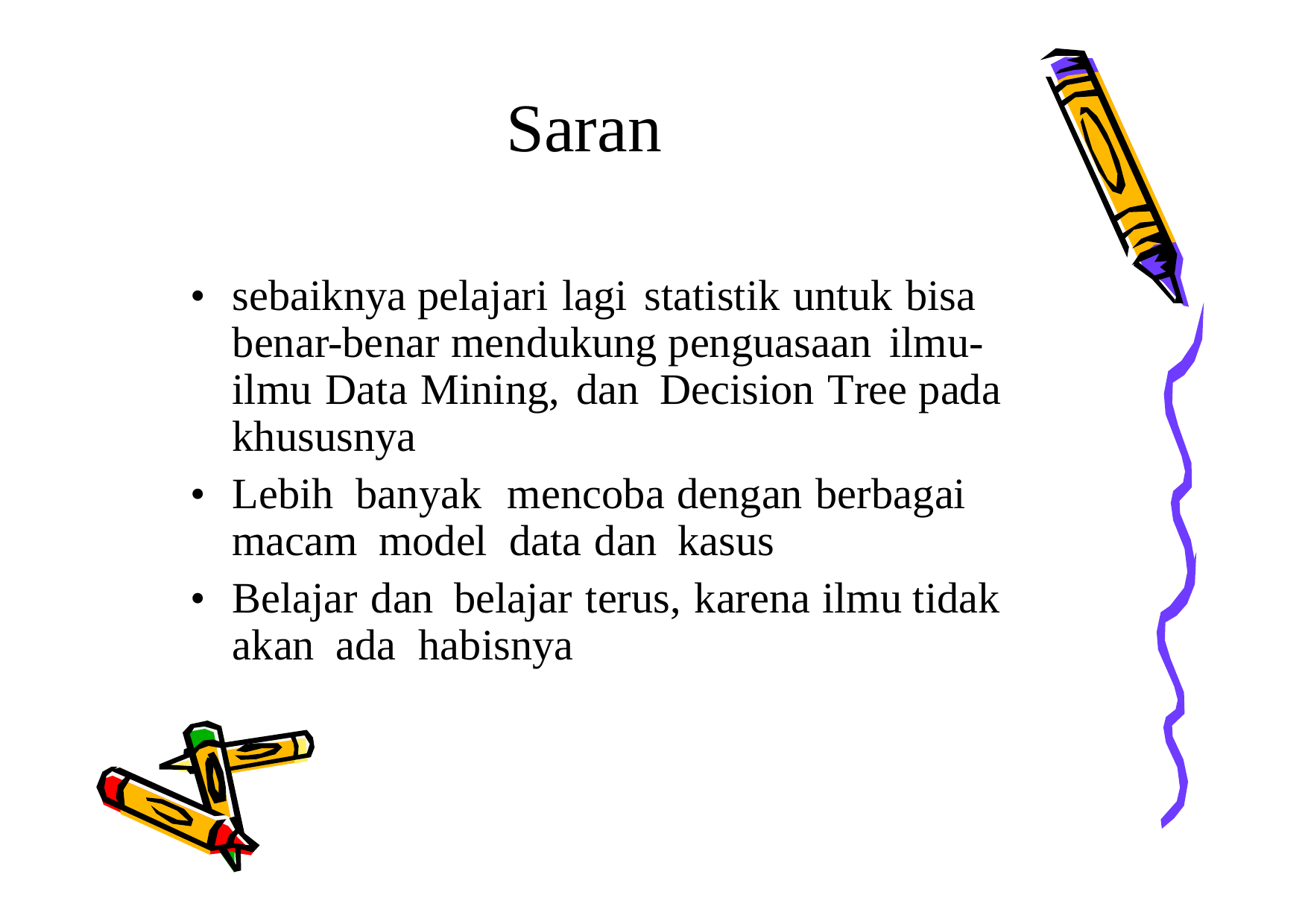

Saran

•
sebaiknya pelajari lagi statistik untuk bisa
benar-benar mendukung penguasaan ilmu- ilmu Data Mining, dan Decision Tree pada
khususnya
Lebih  banyak  mencoba dengan berbagai macam model data dan kasus
Belajar dan belajar terus, karena ilmu tidak akan ada  habisnya

•

•